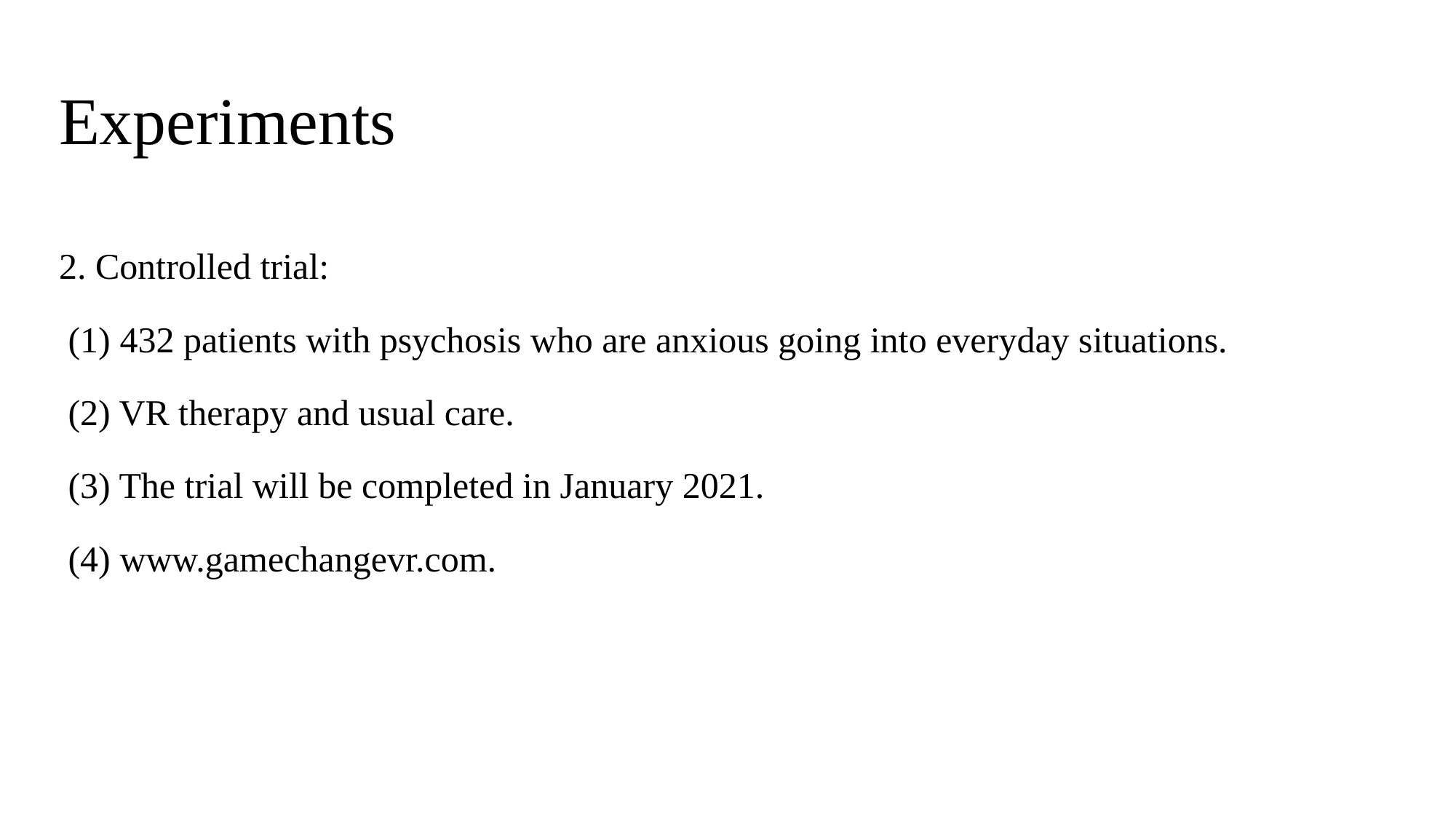

# Experiments
2. Controlled trial:
 (1) 432 patients with psychosis who are anxious going into everyday situations.
 (2) VR therapy and usual care.
 (3) The trial will be completed in January 2021.
 (4) www.gamechangevr.com.